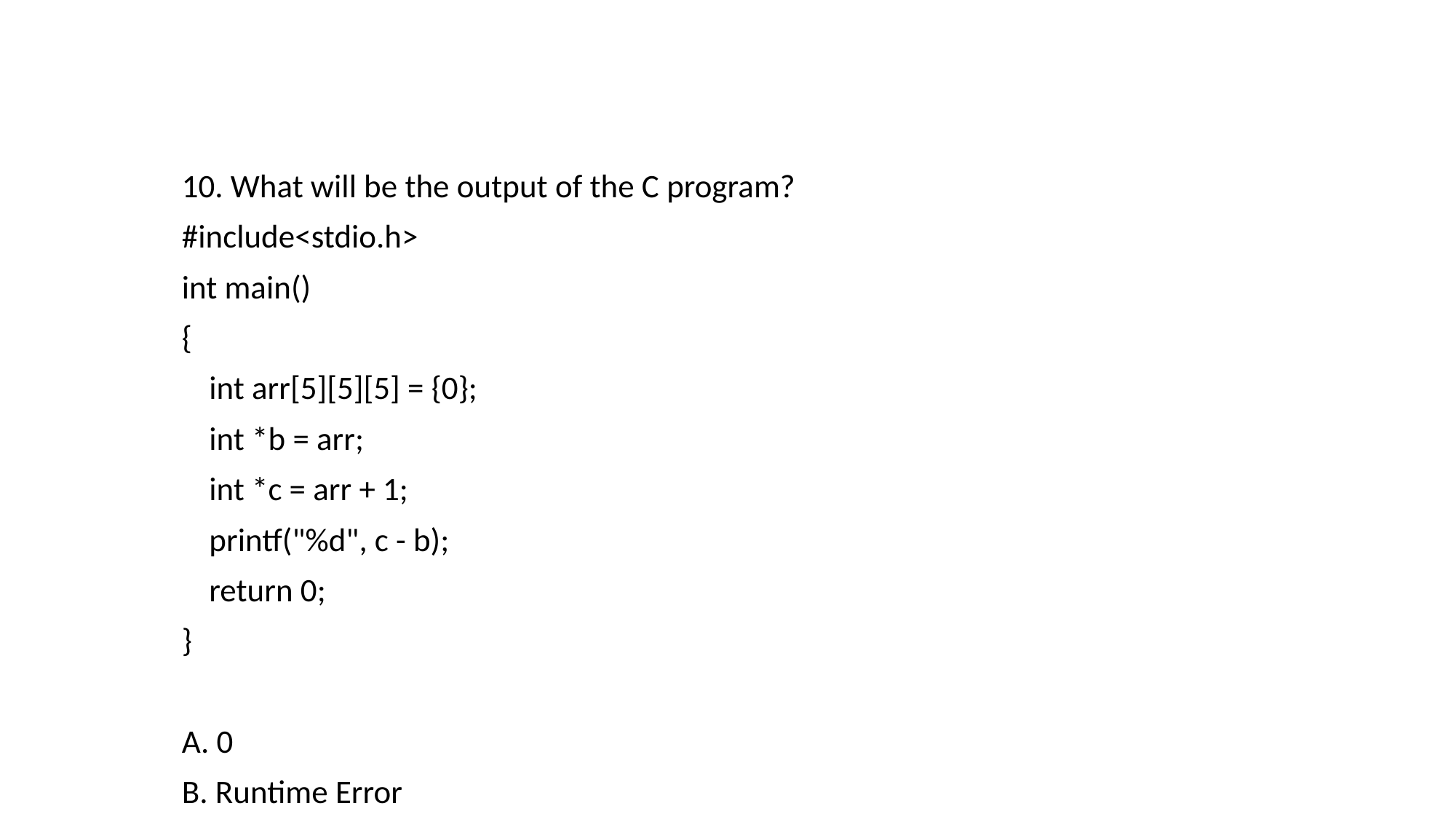

10. What will be the output of the C program?
#include<stdio.h>
int main()
{
	int arr[5][5][5] = {0};
	int *b = arr;
	int *c = arr + 1;
	printf("%d", c - b);
	return 0;
}

A. 0
B. Runtime Error
C. 25
D. Some address